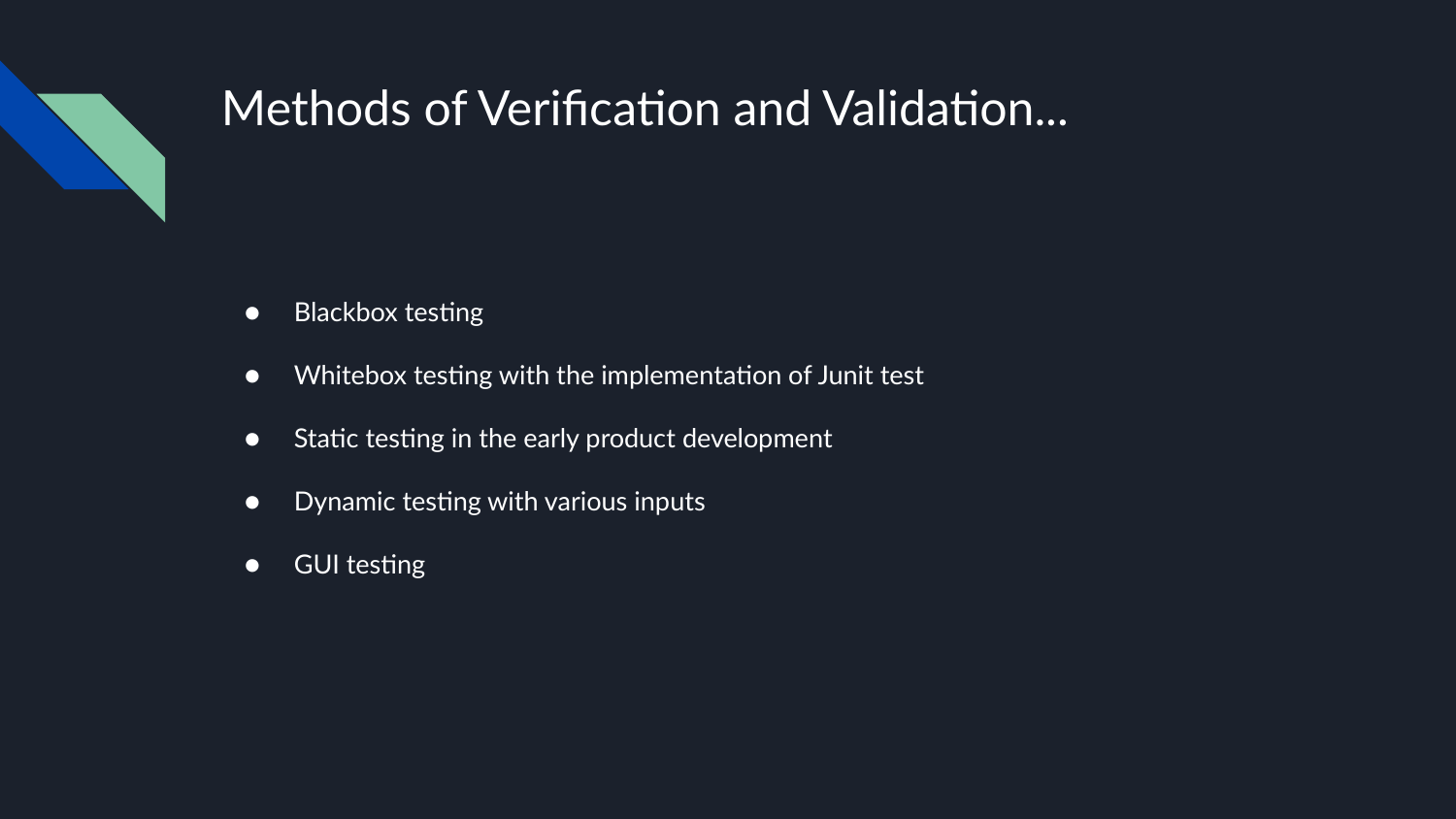

# Methods of Verification and Validation...
Blackbox testing
Whitebox testing with the implementation of Junit test
Static testing in the early product development
Dynamic testing with various inputs
GUI testing